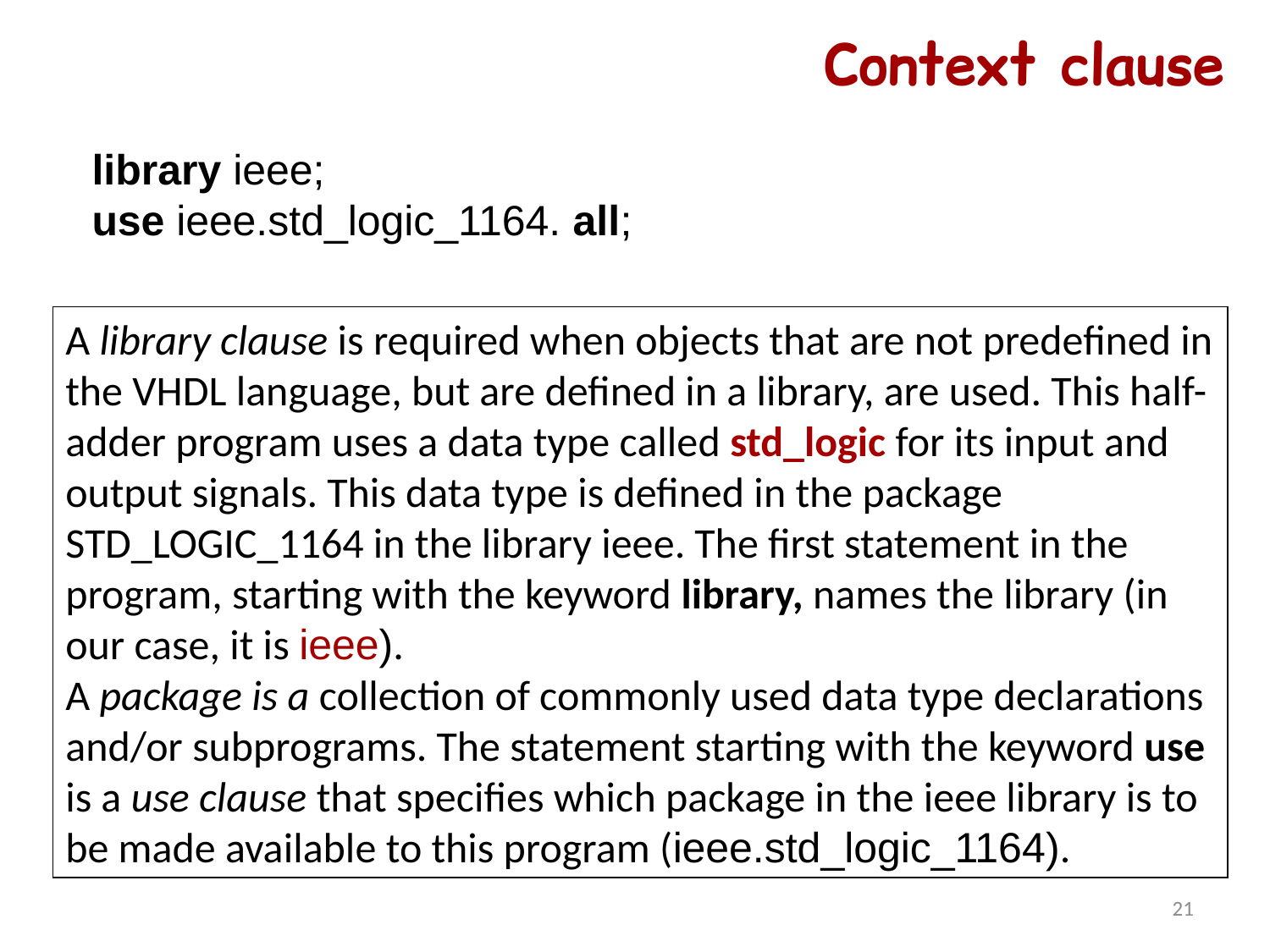

# Context clause
library ieee;
use ieee.std_logic_1164. all;
A library clause is required when objects that are not predefined in the VHDL language, but are defined in a library, are used. This half-adder program uses a data type called std_logic for its input and output signals. This data type is defined in the package STD_LOGIC_1164 in the library ieee. The first statement in the program, starting with the keyword library, names the library (in our case, it is ieee).
A package is a collection of commonly used data type declarations and/or subprograms. The statement starting with the keyword use is a use clause that specifies which package in the ieee library is to be made available to this program (ieee.std_logic_1164).
21